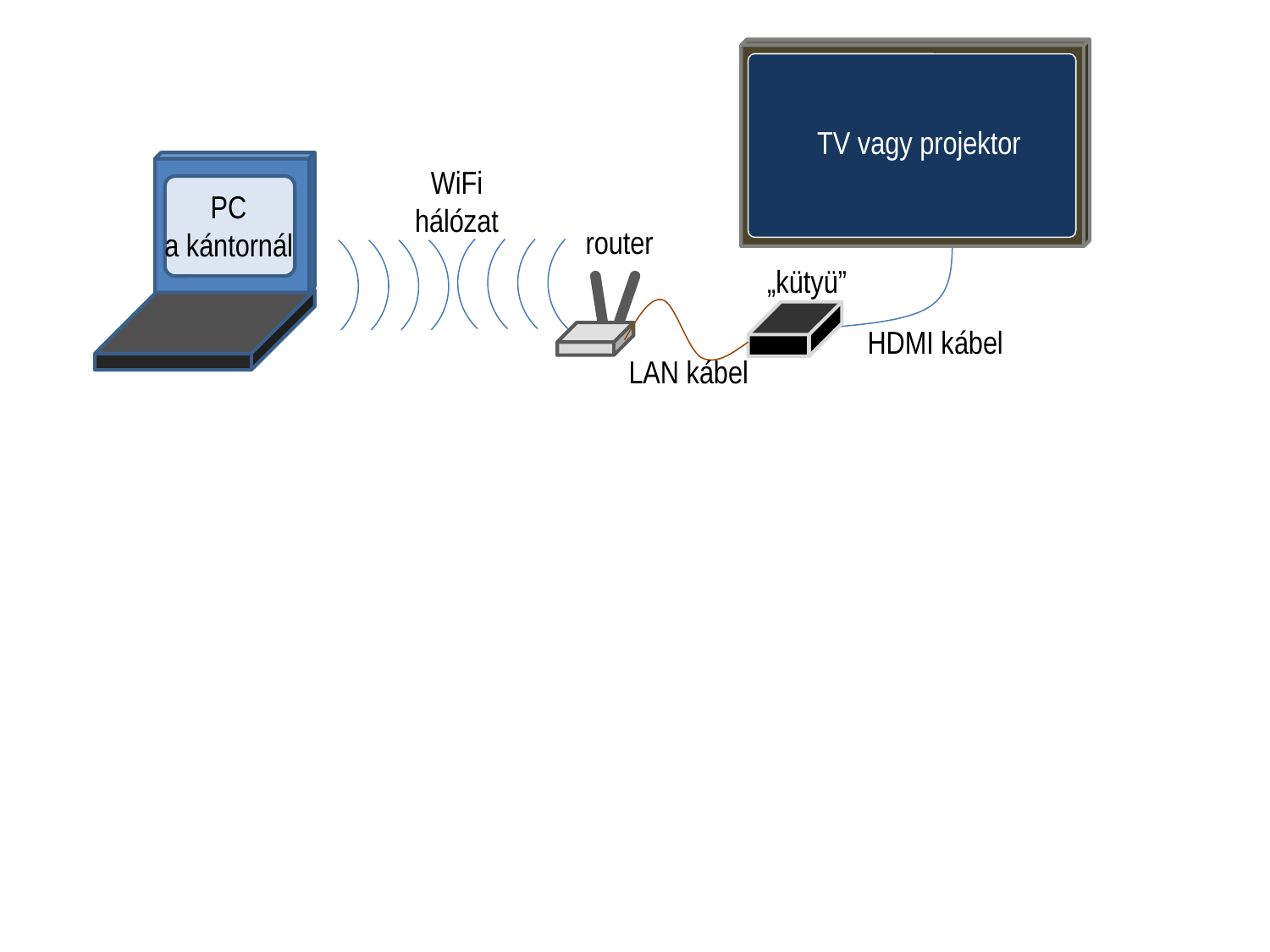

TV vagy projektor

WiFi
hálózat

PC
a kántornál
router

„kütyü”

HDMI kábel

LAN kábel